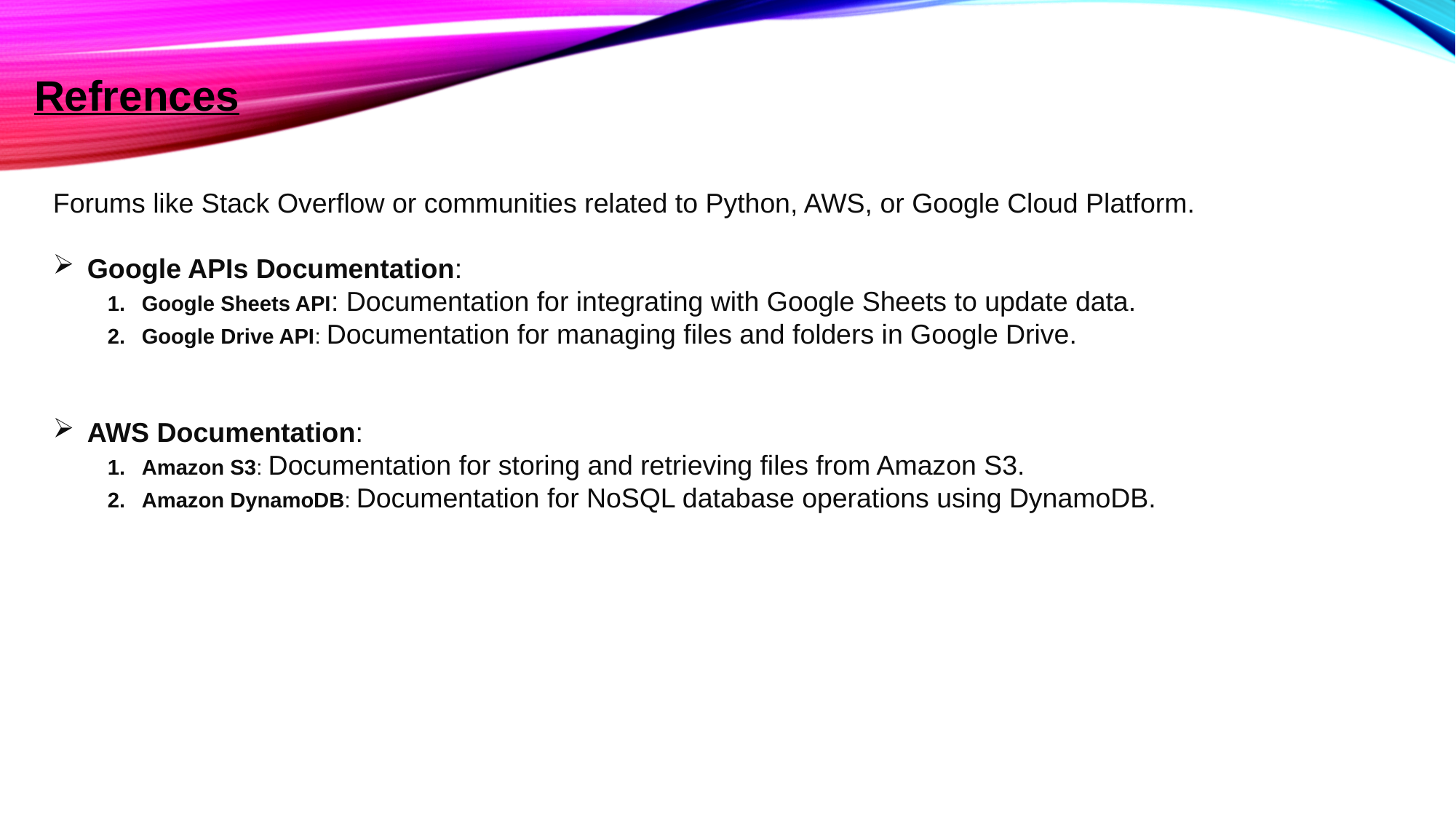

Refrences

Forums like Stack Overflow or communities related to Python, AWS, or Google Cloud Platform.

Google APIs Documentation:
Google Sheets API: Documentation for integrating with Google Sheets to update data.
Google Drive API: Documentation for managing files and folders in Google Drive.

AWS Documentation:
Amazon S3: Documentation for storing and retrieving files from Amazon S3.
Amazon DynamoDB: Documentation for NoSQL database operations using DynamoDB.